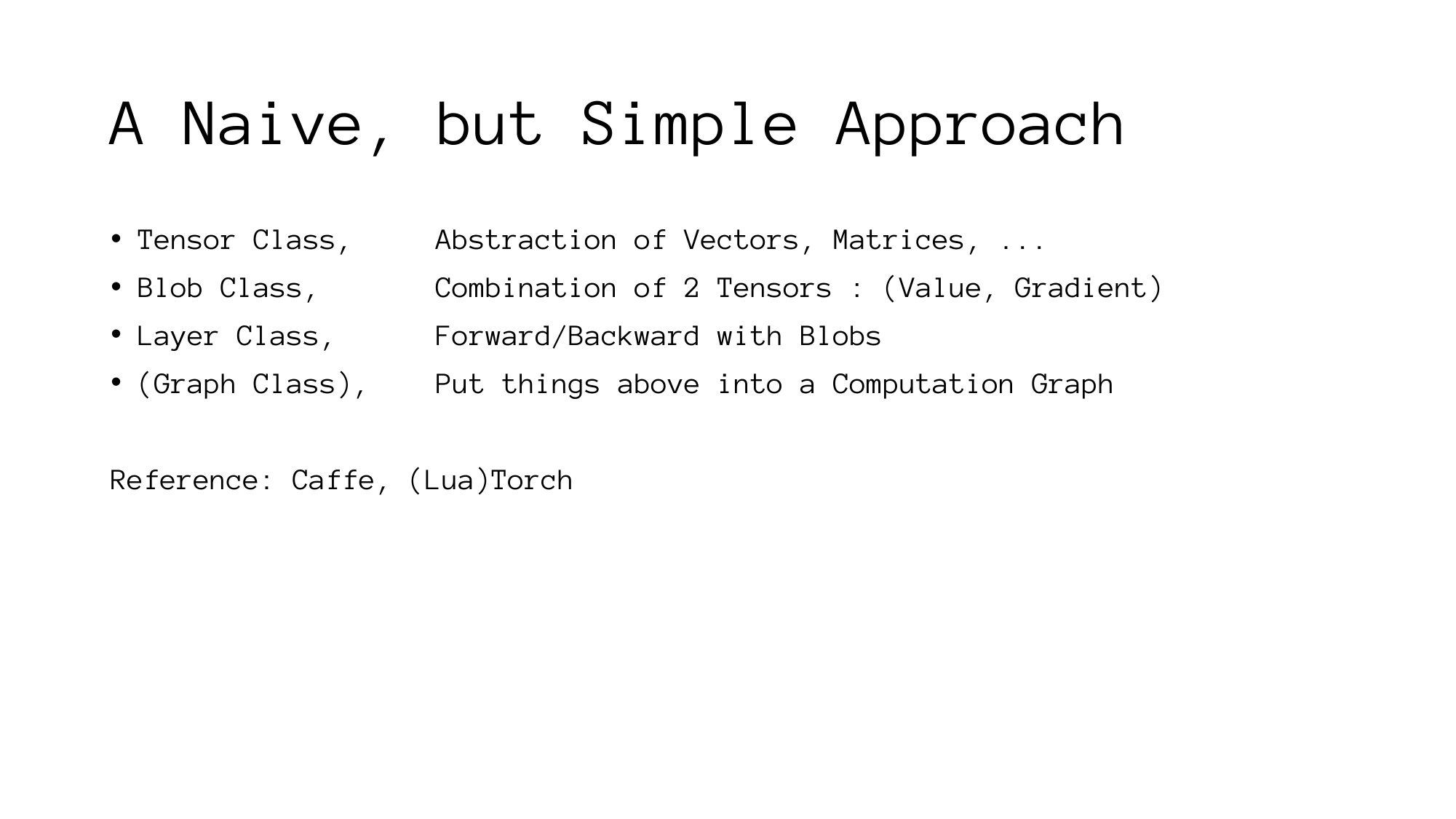

# A Naive, but Simple Approach
Tensor Class,     Abstraction of Vectors, Matrices, ...
Blob Class,       Combination of 2 Tensors : (Value, Gradient)
Layer Class,      Forward/Backward with Blobs
(Graph Class),    Put things above into a Computation Graph

Reference: Caffe, (Lua)Torch